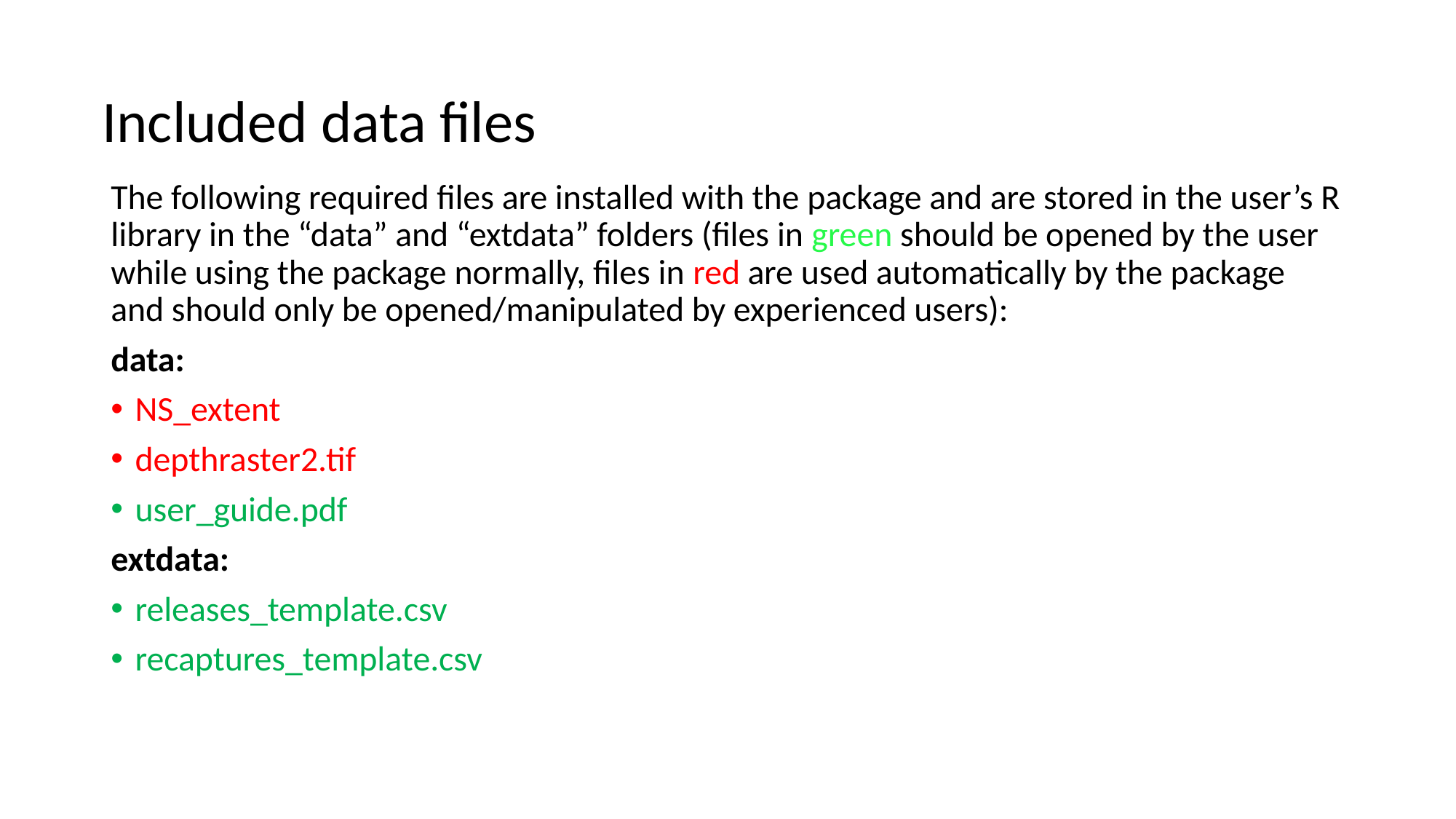

# Included data files
The following required files are installed with the package and are stored in the user’s R library in the “data” and “extdata” folders (files in green should be opened by the user while using the package normally, files in red are used automatically by the package and should only be opened/manipulated by experienced users):
data:
NS_extent
depthraster2.tif
user_guide.pdf
extdata:
releases_template.csv
recaptures_template.csv